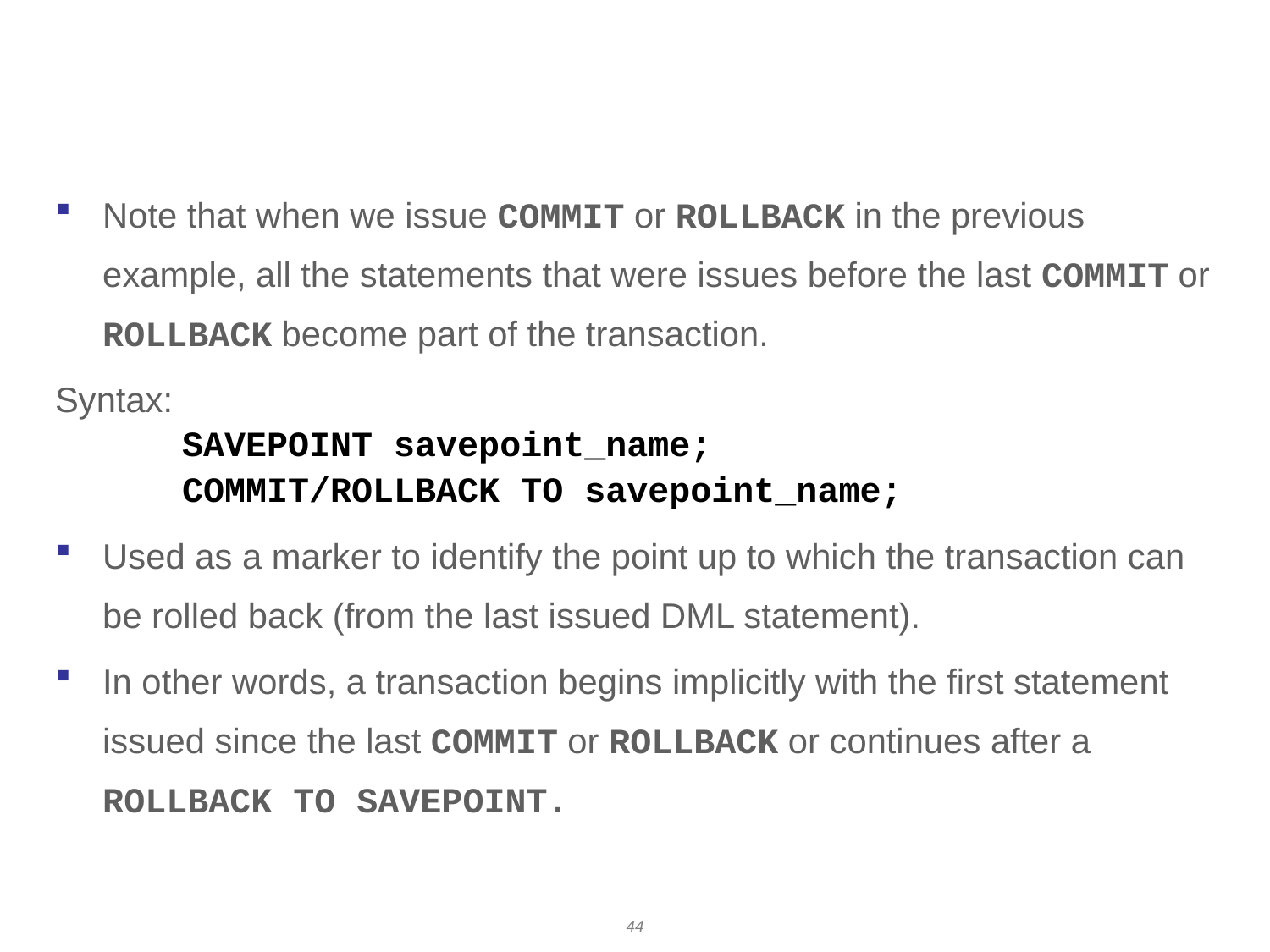

# SAVEPOINT
Note that when we issue COMMIT or ROLLBACK in the previous example, all the statements that were issues before the last COMMIT or ROLLBACK become part of the transaction.
Syntax:
	SAVEPOINT savepoint_name;
      COMMIT/ROLLBACK TO savepoint_name;
Used as a marker to identify the point up to which the transaction can be rolled back (from the last issued DML statement).
In other words, a transaction begins implicitly with the first statement issued since the last COMMIT or ROLLBACK or continues after a ROLLBACK TO SAVEPOINT.
44